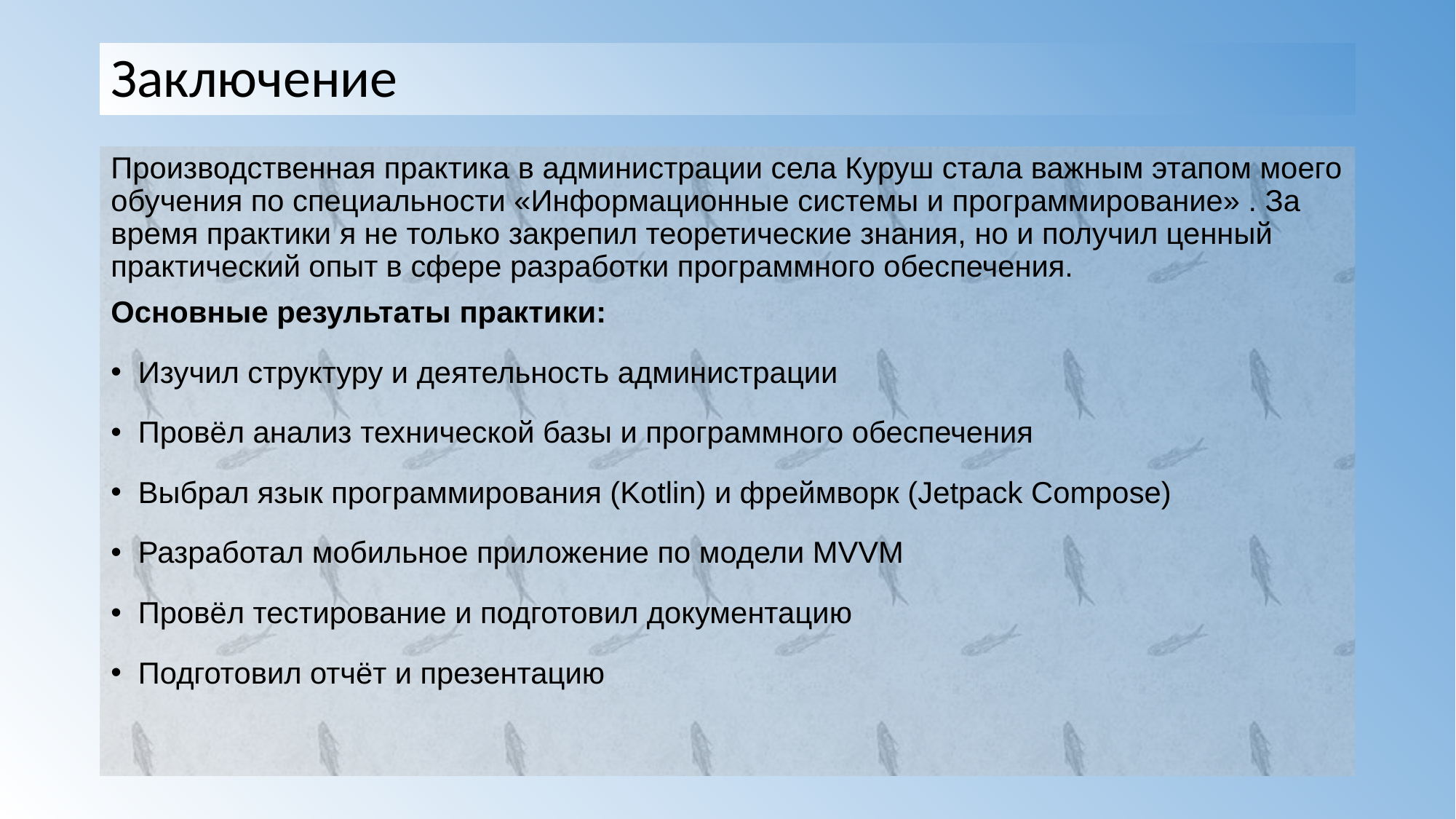

# Заключение
Производственная практика в администрации села Куруш стала важным этапом моего обучения по специальности «Информационные системы и программирование» . За время практики я не только закрепил теоретические знания, но и получил ценный практический опыт в сфере разработки программного обеспечения.
Основные результаты практики:
Изучил структуру и деятельность администрации
Провёл анализ технической базы и программного обеспечения
Выбрал язык программирования (Kotlin) и фреймворк (Jetpack Compose)
Разработал мобильное приложение по модели MVVM
Провёл тестирование и подготовил документацию
Подготовил отчёт и презентацию